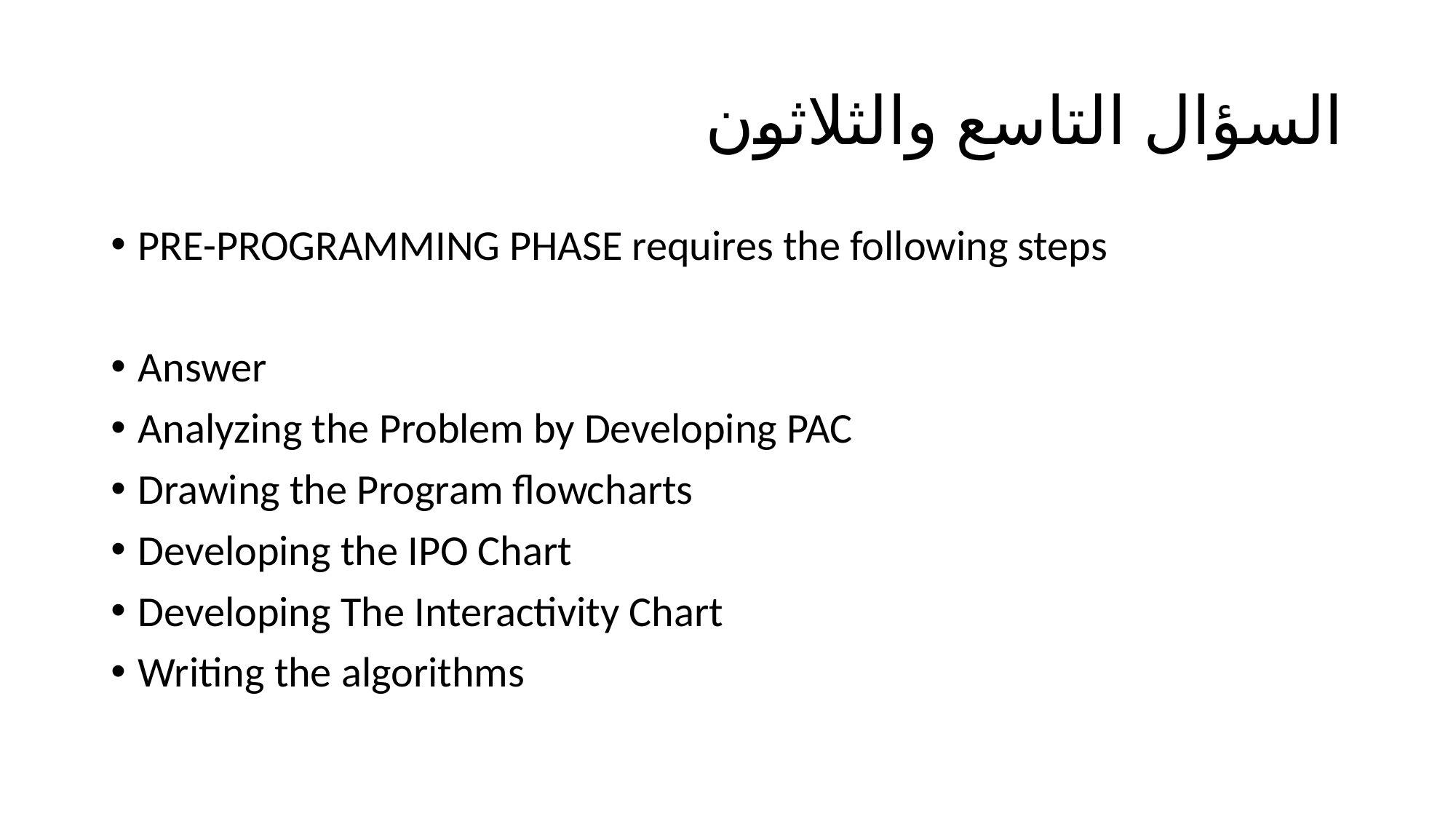

# السؤال التاسع والثلاثون
PRE-PROGRAMMING PHASE requires the following steps

Answer
Analyzing the Problem by Developing PAC
Drawing the Program flowcharts
Developing the IPO Chart
Developing The Interactivity Chart
Writing the algorithms